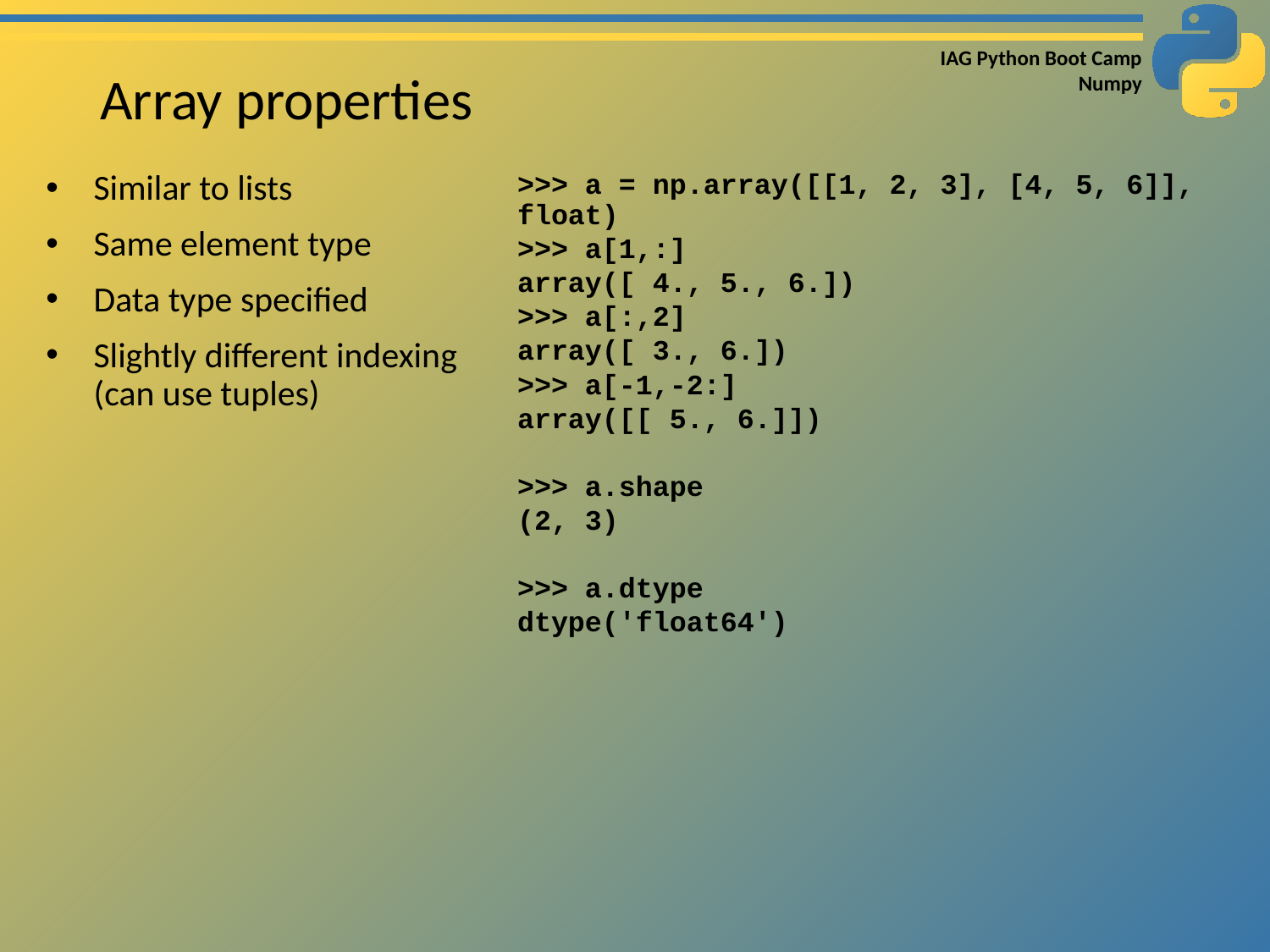

# Array properties
Similar to lists
Same element type
Data type specified
Slightly different indexing (can use tuples)
>>> a = np.array([[1, 2, 3], [4, 5, 6]], float)
>>> a[1,:]
array([ 4., 5., 6.])
>>> a[:,2]
array([ 3., 6.])
>>> a[-1,-2:]
array([[ 5., 6.]])

>>> a.shape
(2, 3)

>>> a.dtype
dtype('float64')